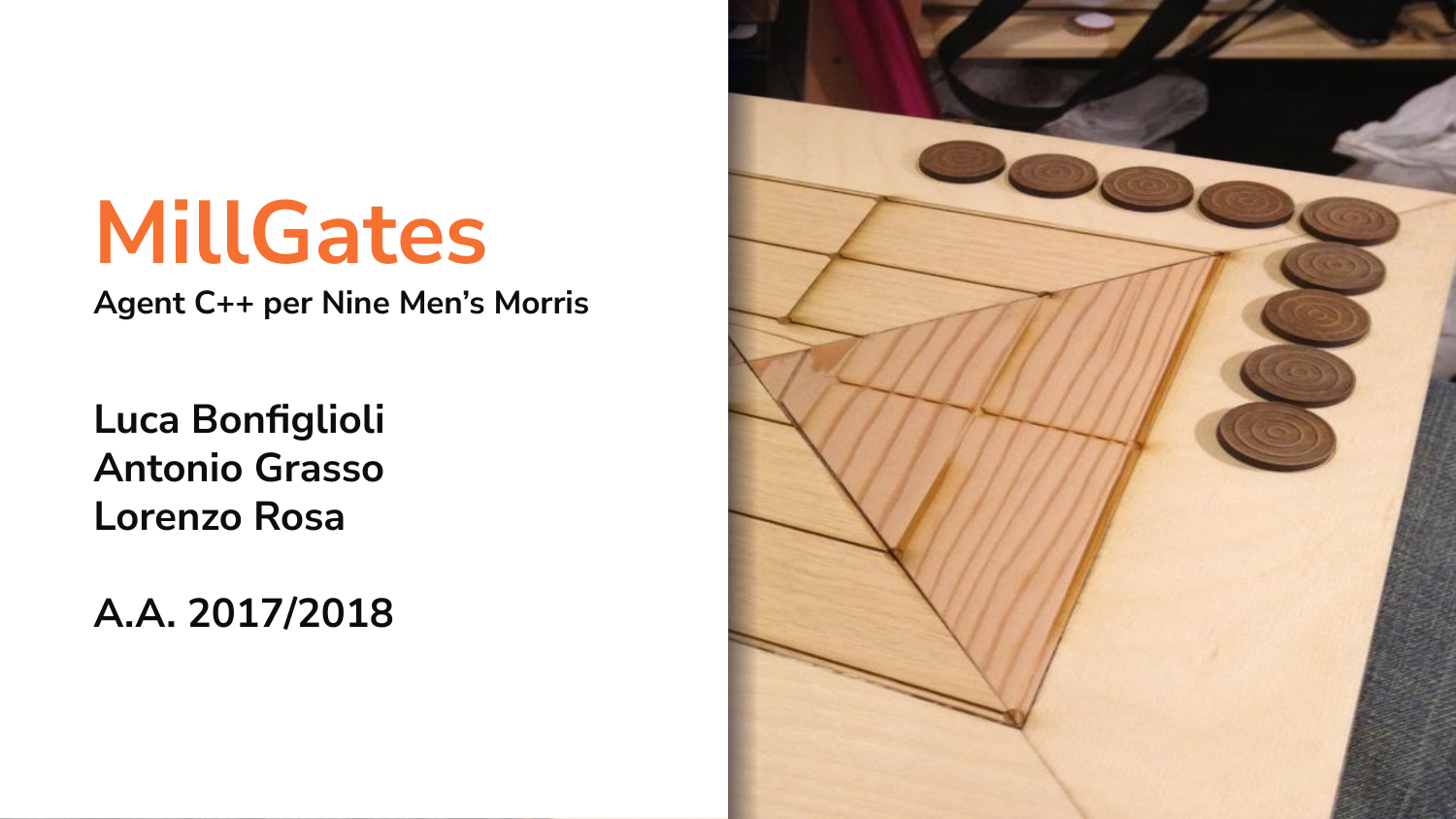

# MillGates Agent C++ per Nine Men’s Morris Luca Bonfiglioli Antonio Grasso Lorenzo Rosa A.A. 2017/2018